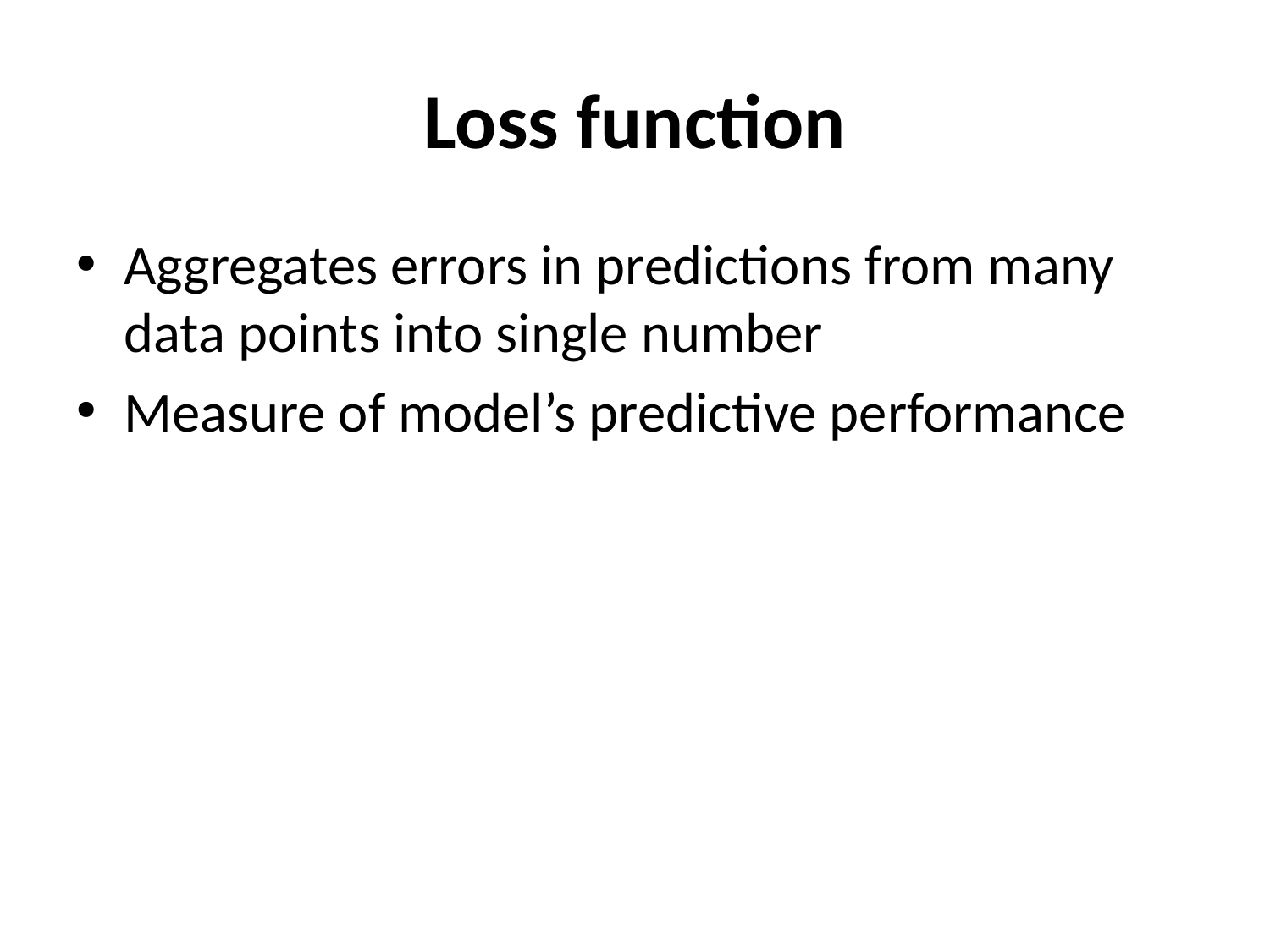

# Loss function
Aggregates errors in predictions from many data points into single number
Measure of model’s predictive performance